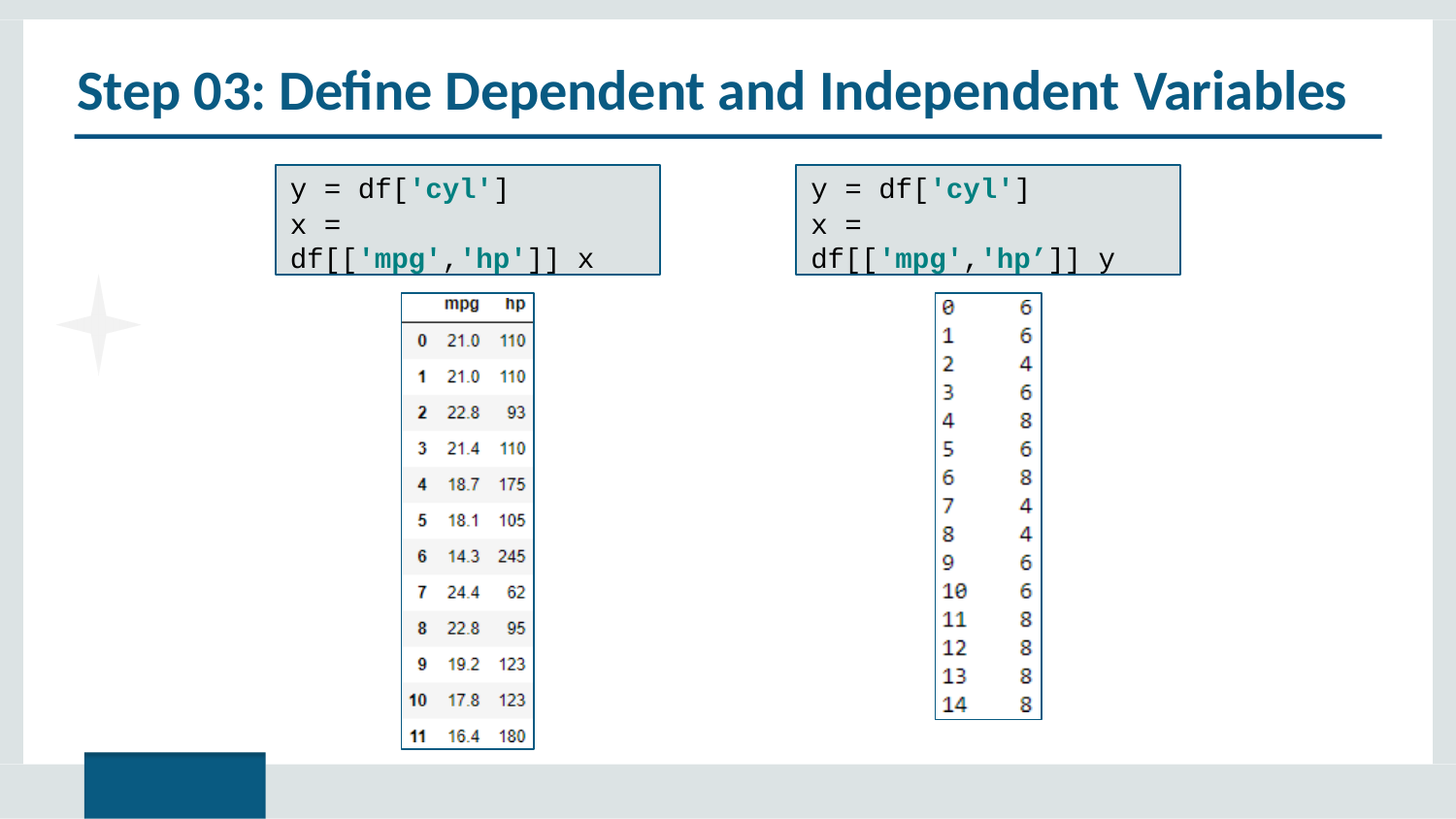

# Step 03: Define Dependent and Independent Variables

y = df['cyl']
x =  df[['mpg','hp']] x
y = df['cyl']
x =  df[['mpg','hp’]] y